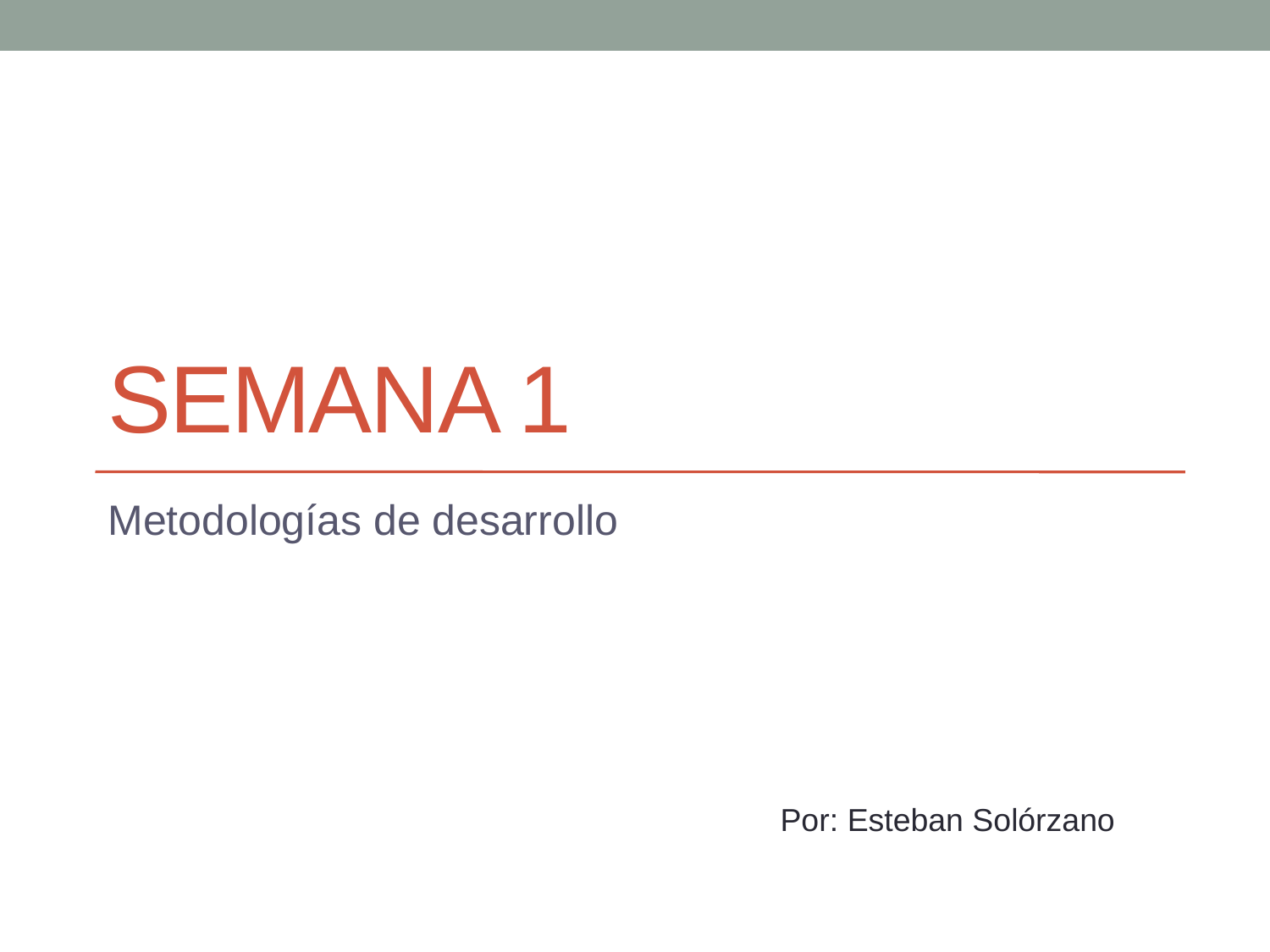

# Semana 1
Metodologías de desarrollo
Por: Esteban Solórzano